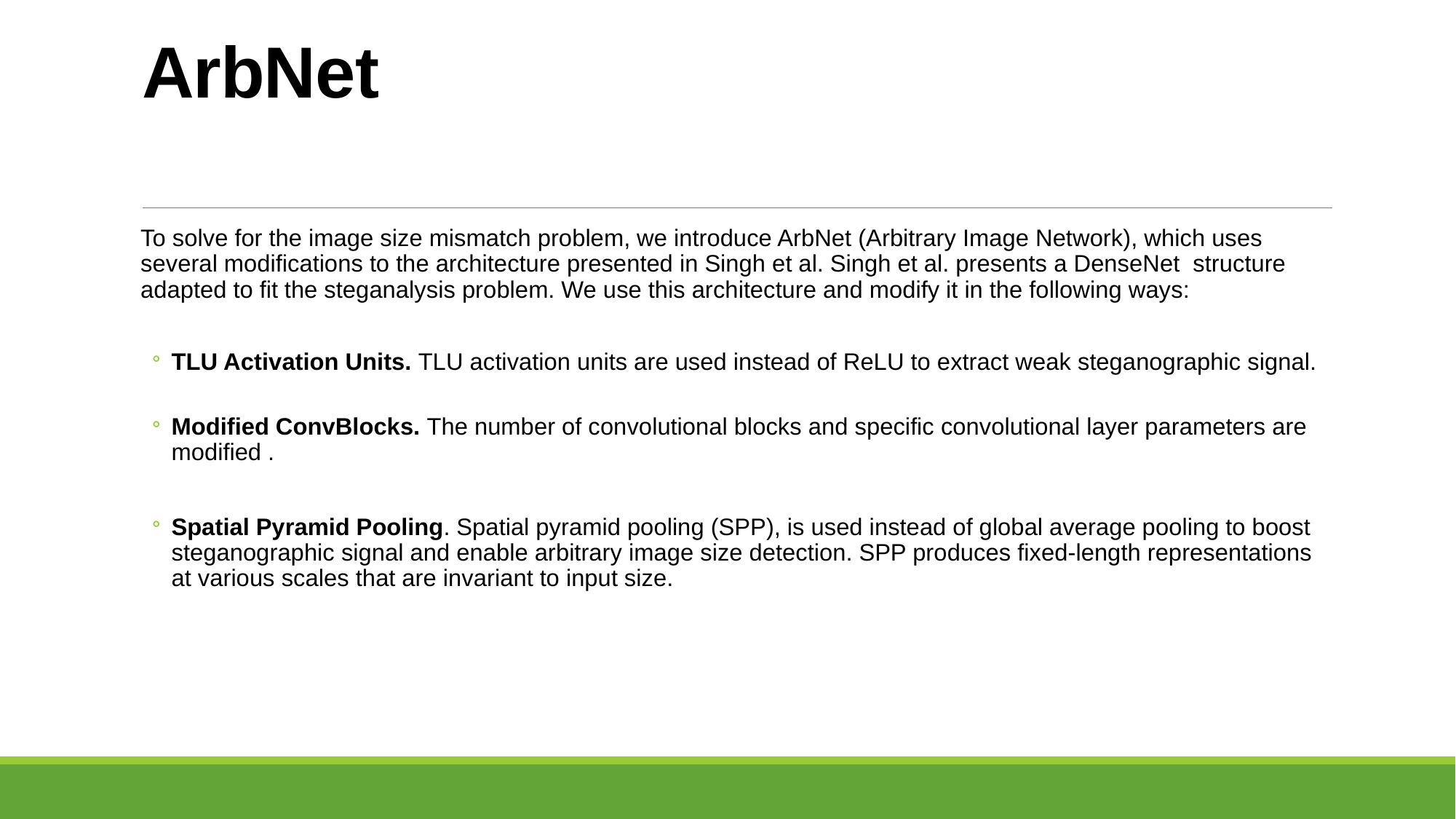

# ArbNet
To solve for the image size mismatch problem, we introduce ArbNet (Arbitrary Image Network), which uses several modifications to the architecture presented in Singh et al. Singh et al. presents a DenseNet  structure adapted to fit the steganalysis problem. We use this architecture and modify it in the following ways:

TLU Activation Units. TLU activation units are used instead of ReLU to extract weak steganographic signal.

Modified ConvBlocks. The number of convolutional blocks and specific convolutional layer parameters are modified .

Spatial Pyramid Pooling. Spatial pyramid pooling (SPP), is used instead of global average pooling to boost steganographic signal and enable arbitrary image size detection. SPP produces fixed-length representations at various scales that are invariant to input size.